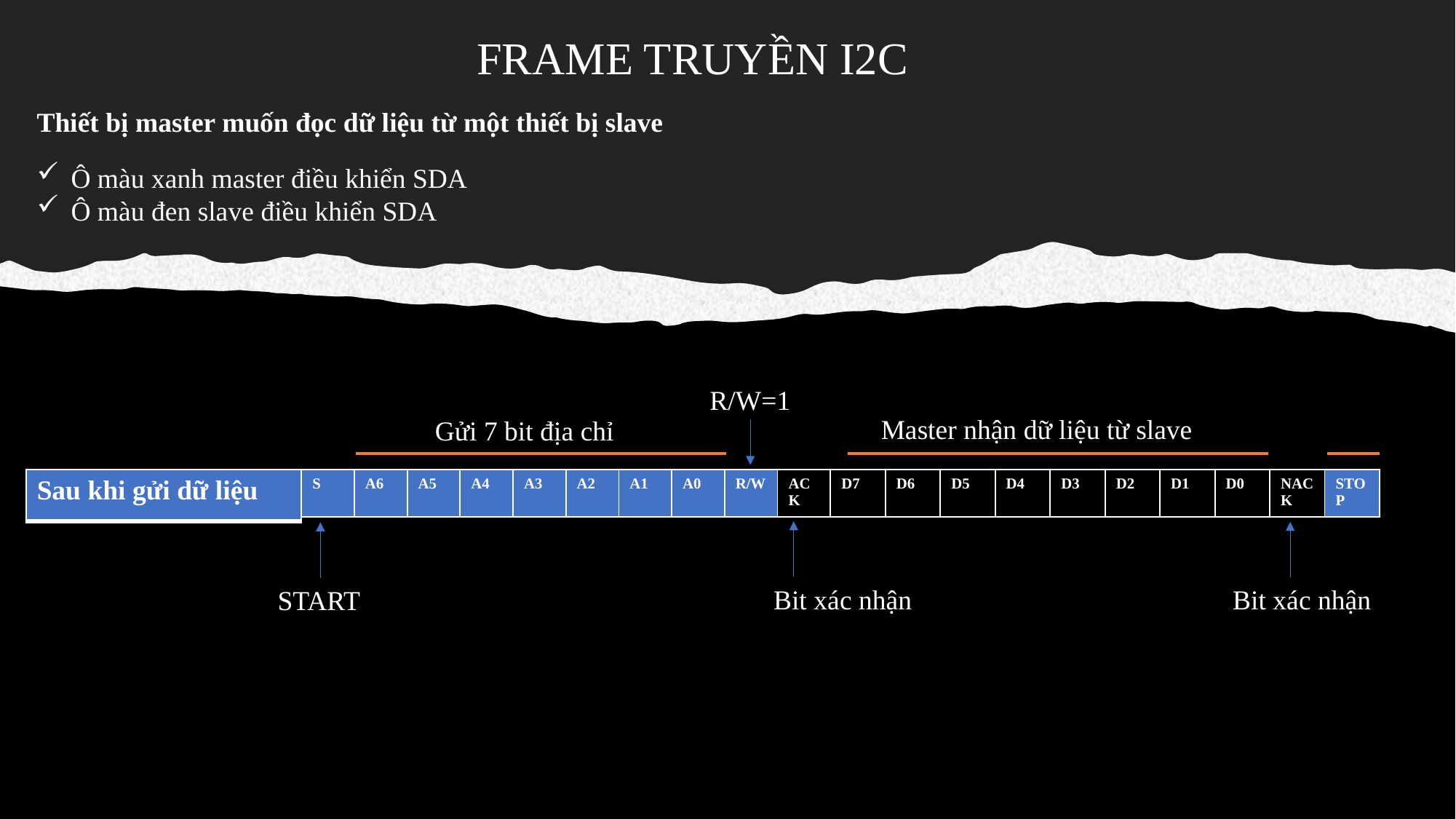

FRAME TRUYỀN I2C
Thiết bị master muốn đọc dữ liệu từ một thiết bị slave
Ô màu xanh master điều khiển SDA
Ô màu đen slave điều khiển SDA

R/W=1
Master nhận dữ liệu từ slave
Gửi 7 bit địa chỉ
| Sau khi gửi dữ liệu |
| --- |
| S | A6 | A5 | A4 | A3 | A2 | A1 | A0 | R/W | ACK |
| --- | --- | --- | --- | --- | --- | --- | --- | --- | --- |
| D7 | D6 | D5 | D4 | D3 | D2 | D1 | D0 | NACK | STOP |
| --- | --- | --- | --- | --- | --- | --- | --- | --- | --- |
Bit xác nhận
Bit xác nhận
START